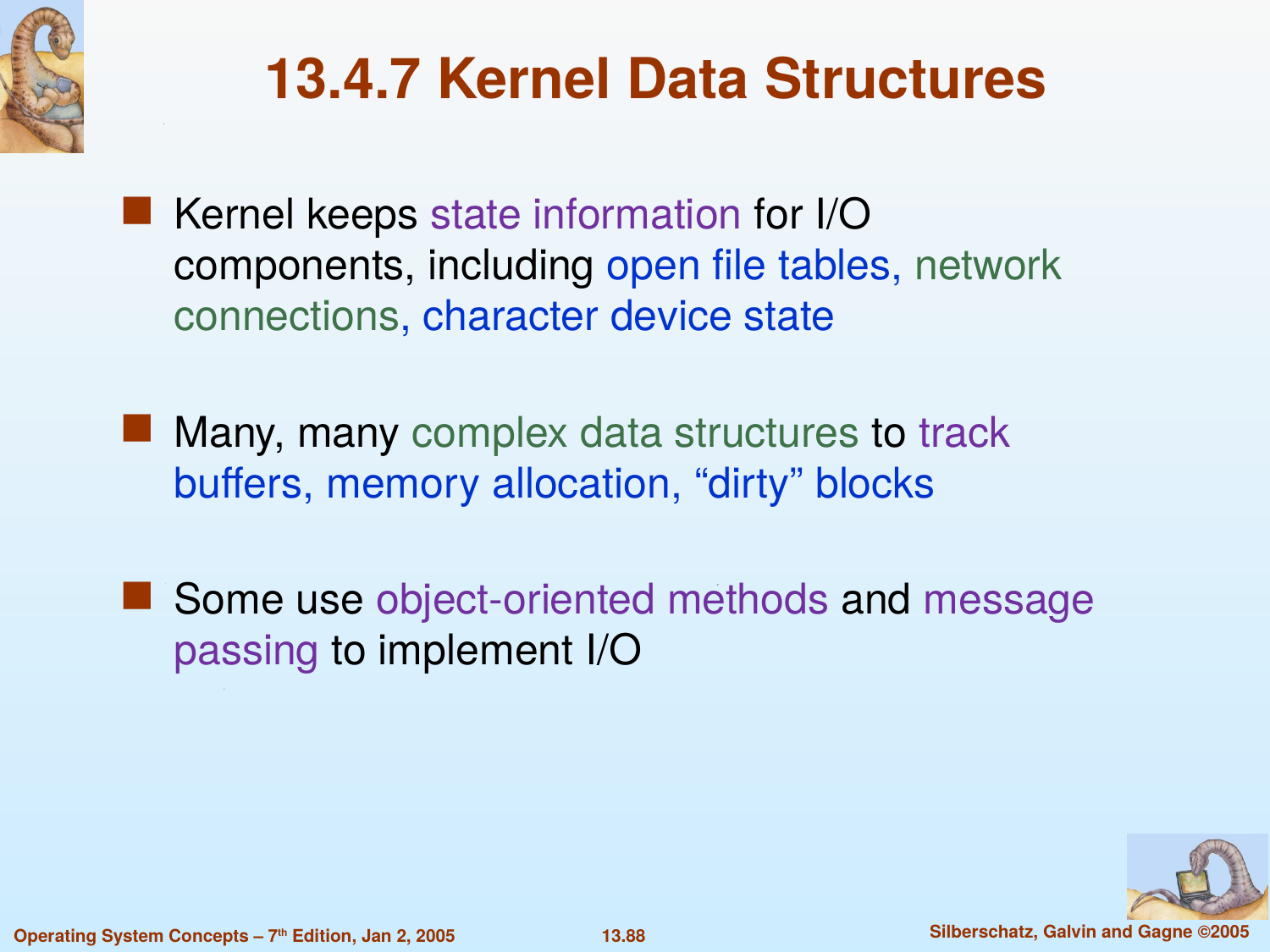

13.4.7 Kernel Data Structures
Kernel keeps state information for I/O components, including open file tables, network connections, character device state
Many, many complex data structures to track buffers, memory allocation, “dirty” blocks
Some use object-oriented methods and message passing to implement I/O